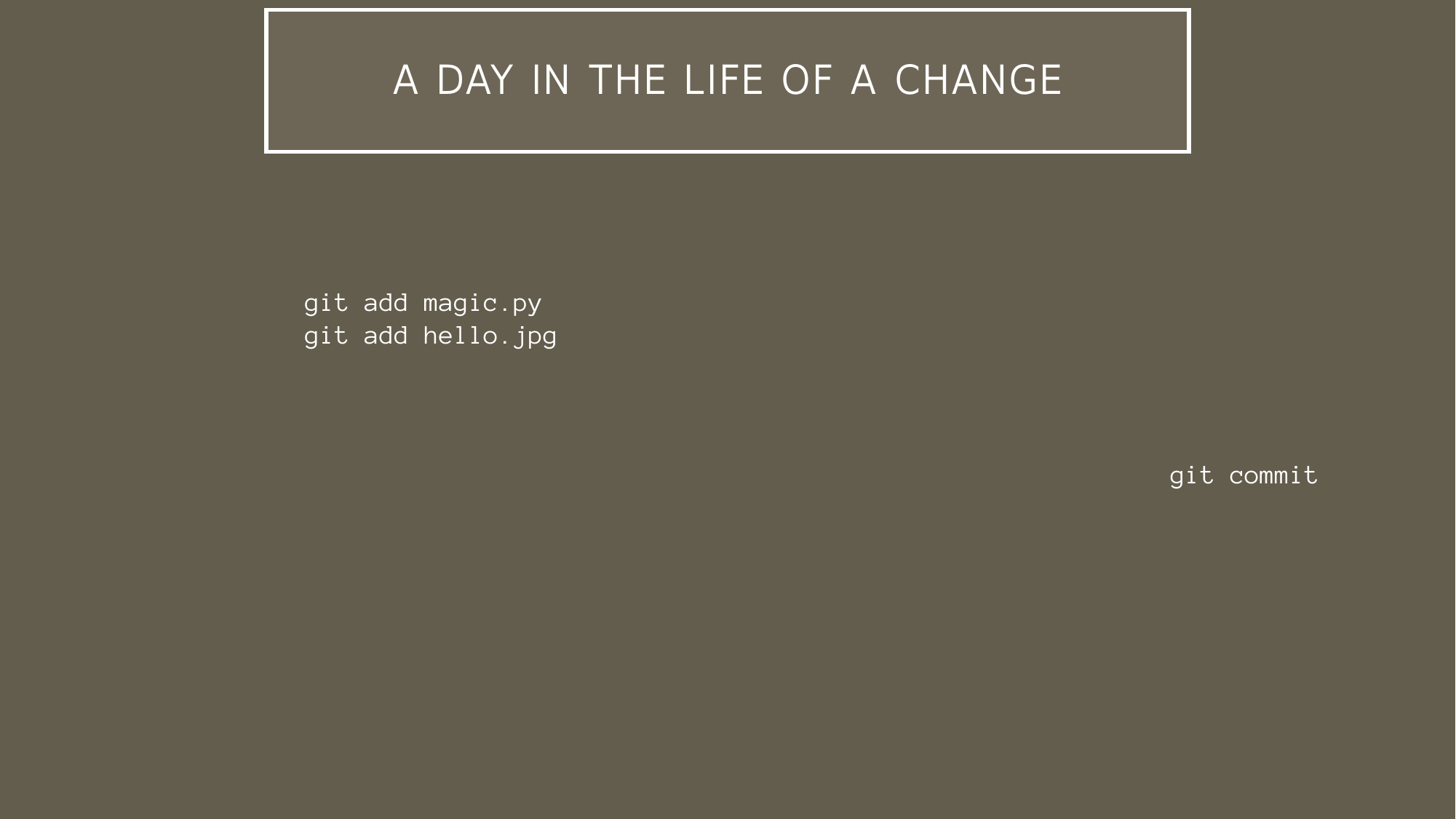

# A day in the life of a change
git add magic.py
git add hello.jpg
git commit